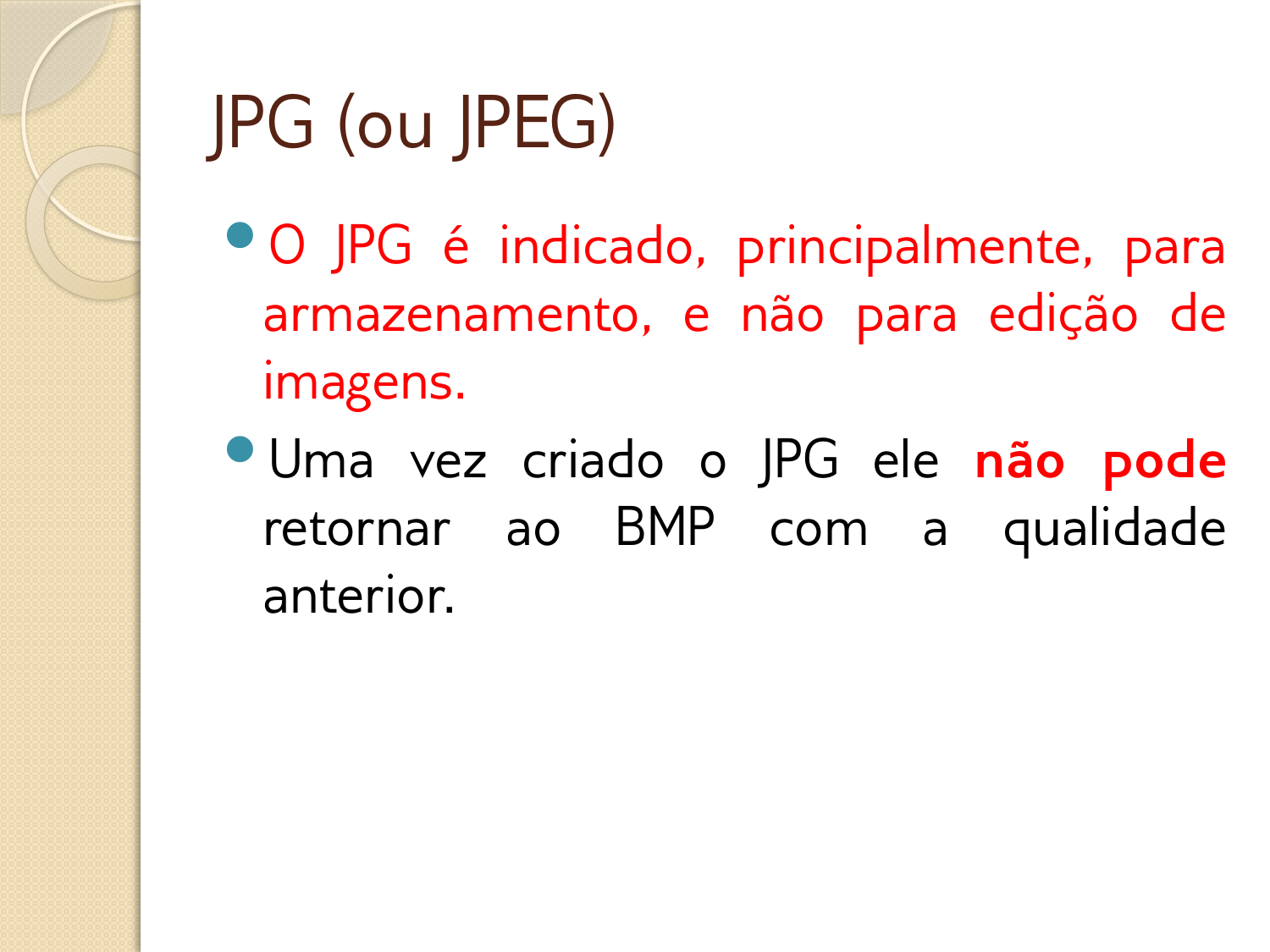

# JPG (ou JPEG)
O JPG é indicado, principalmente, para armazenamento, e não para edição de imagens.
Uma vez criado o JPG ele não pode retornar ao BMP com a qualidade anterior.